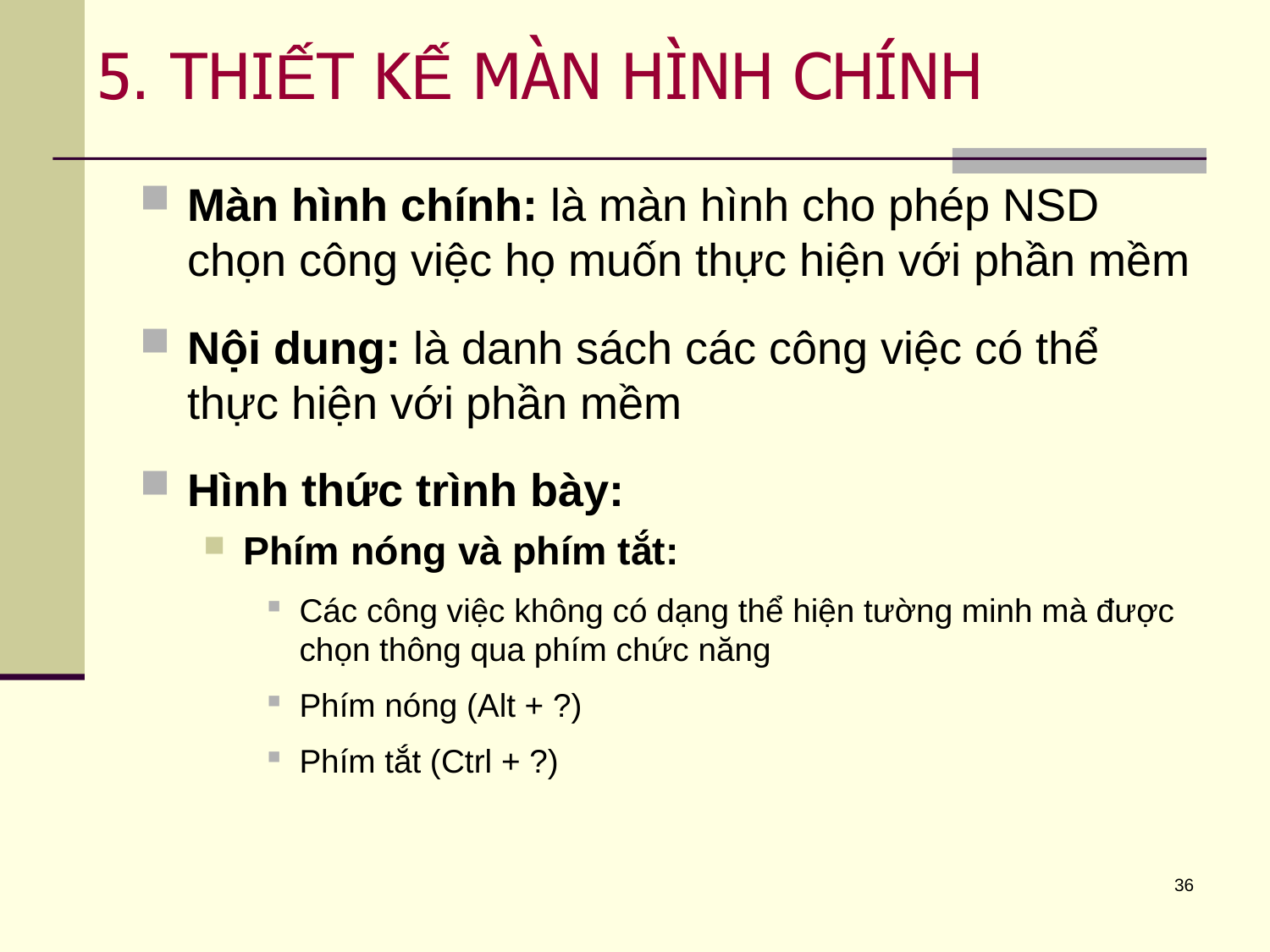

# 5. THIẾT KẾ MÀN HÌNH CHÍNH
Màn hình chính: là màn hình cho phép NSD chọn công việc họ muốn thực hiện với phần mềm
Nội dung: là danh sách các công việc có thể thực hiện với phần mềm
Hình thức trình bày:
Phím nóng và phím tắt:
Các công việc không có dạng thể hiện tường minh mà được chọn thông qua phím chức năng
Phím nóng (Alt + ?)
Phím tắt (Ctrl + ?)
36